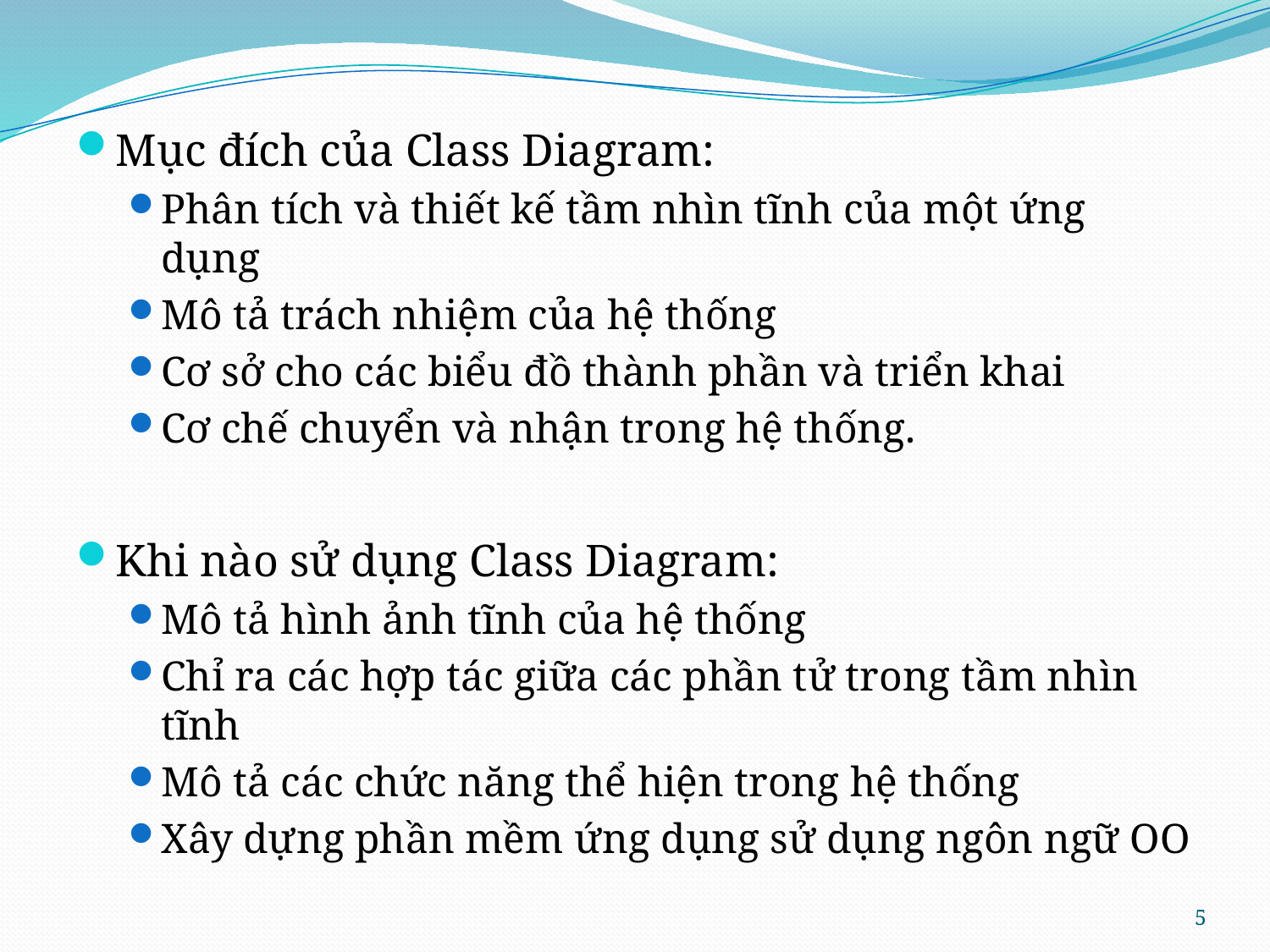

Mục đích của Class Diagram:
Phân tích và thiết kế tầm nhìn tĩnh của một ứng dụng
Mô tả trách nhiệm của hệ thống
Cơ sở cho các biểu đồ thành phần và triển khai
Cơ chế chuyển và nhận trong hệ thống.

Khi nào sử dụng Class Diagram:
Mô tả hình ảnh tĩnh của hệ thống
Chỉ ra các hợp tác giữa các phần tử trong tầm nhìn tĩnh
Mô tả các chức năng thể hiện trong hệ thống
Xây dựng phần mềm ứng dụng sử dụng ngôn ngữ OO

5